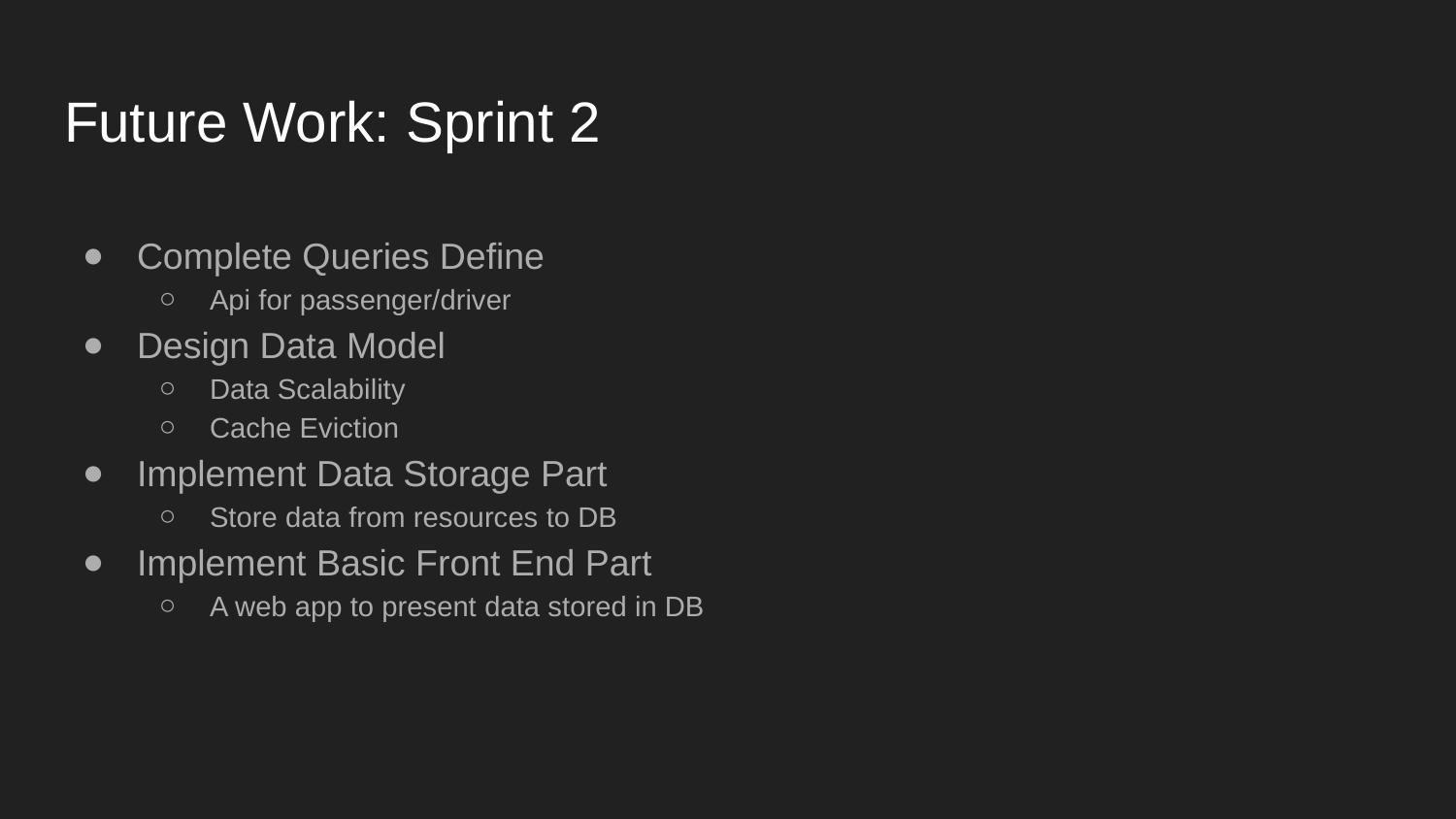

# Future Work: Sprint 2
Complete Queries Define
Api for passenger/driver
Design Data Model
Data Scalability
Cache Eviction
Implement Data Storage Part
Store data from resources to DB
Implement Basic Front End Part
A web app to present data stored in DB